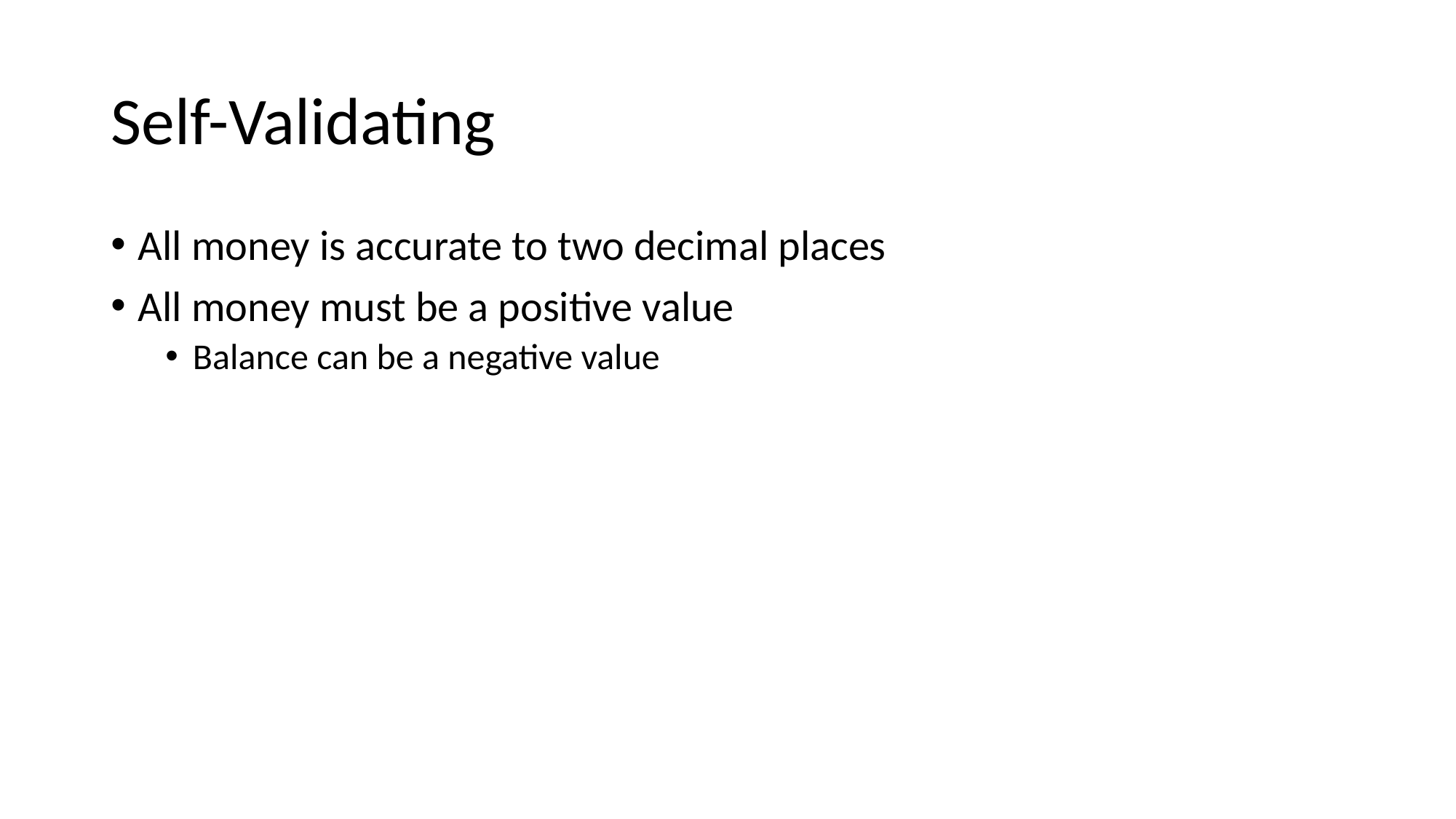

# Self-Validating
All money is accurate to two decimal places
All money must be a positive value
Balance can be a negative value